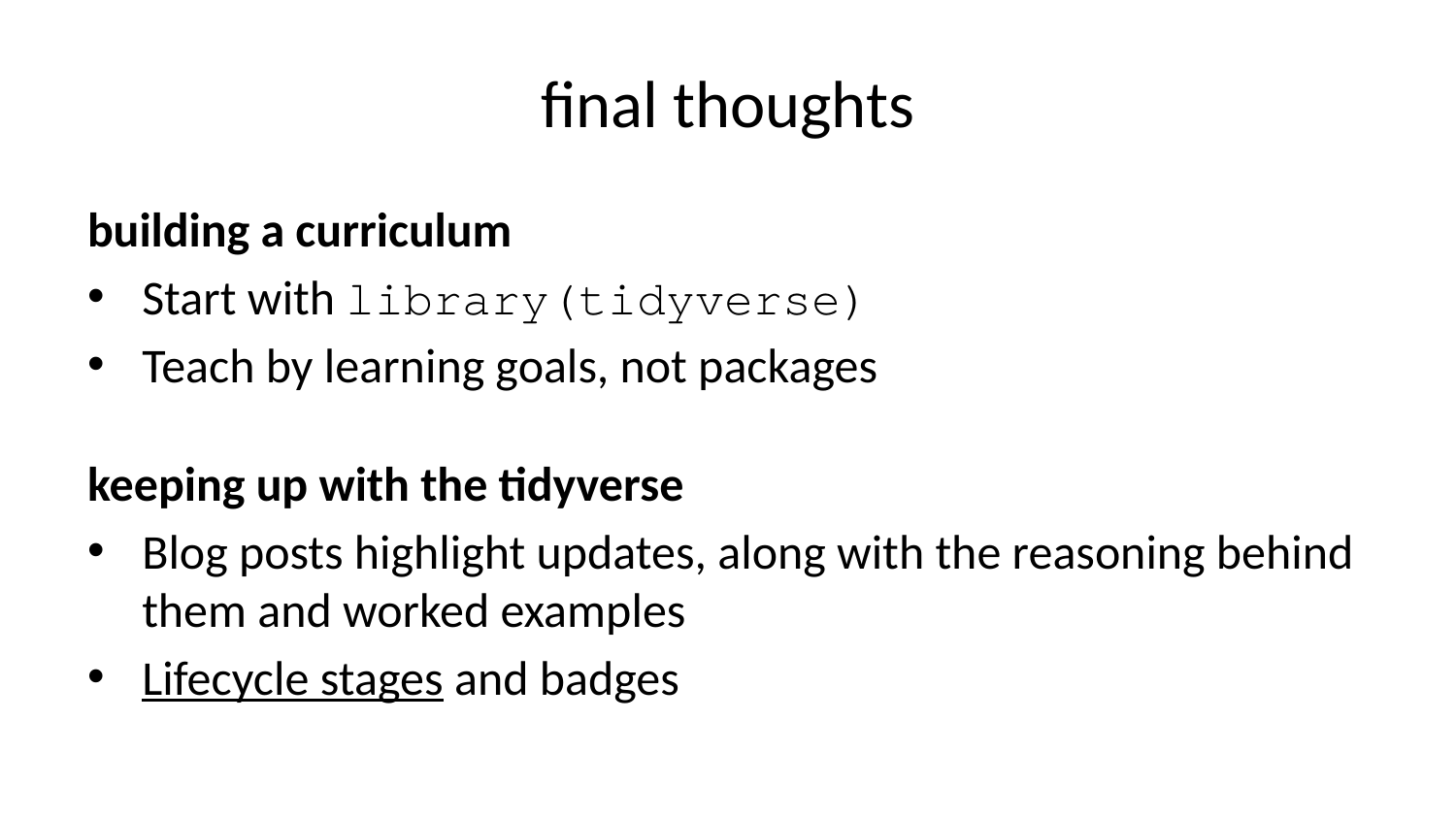

# final thoughts
building a curriculum
Start with library(tidyverse)
Teach by learning goals, not packages
keeping up with the tidyverse
Blog posts highlight updates, along with the reasoning behind them and worked examples
Lifecycle stages and badges

coda